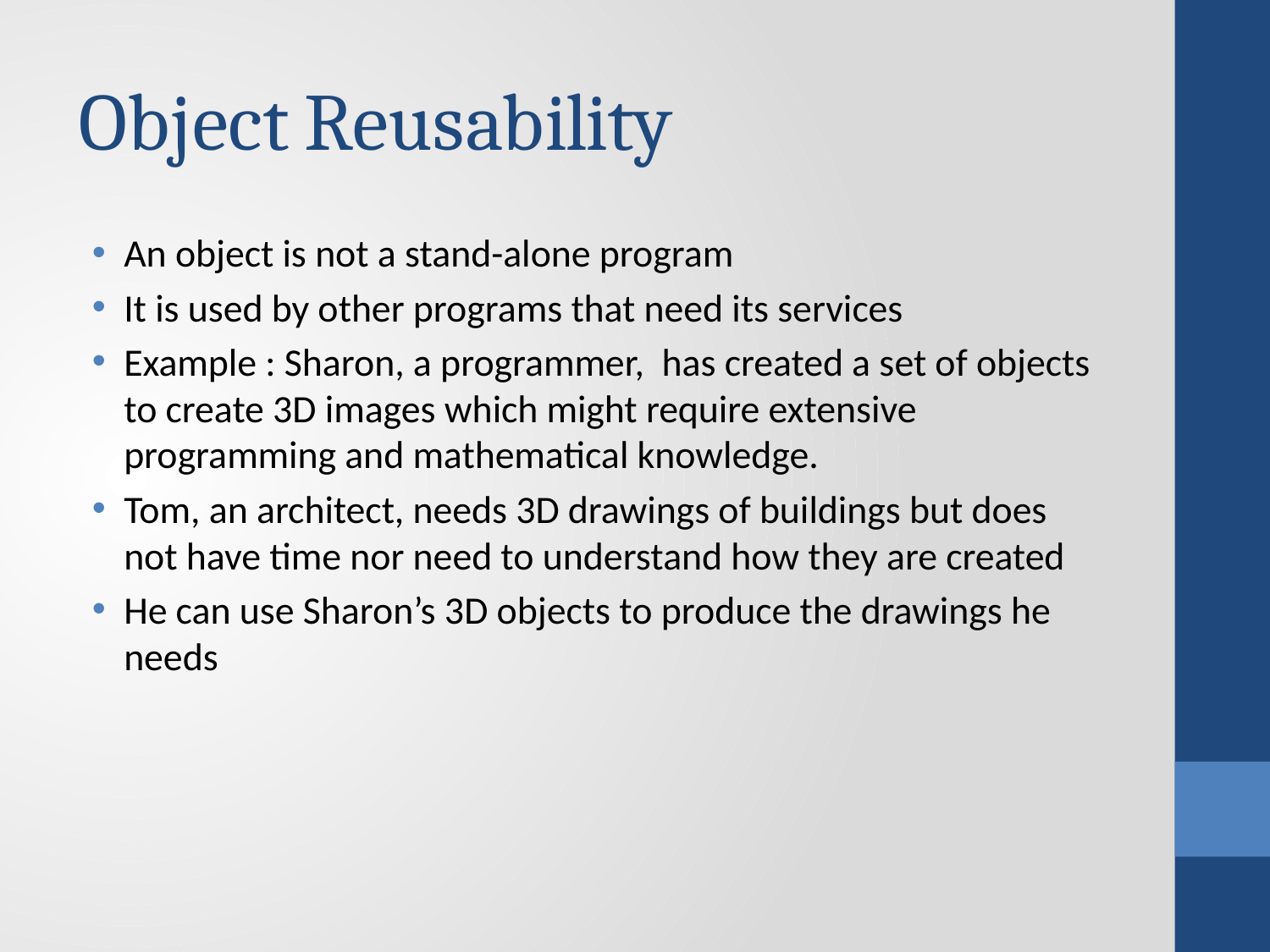

# Object Reusability
An object is not a stand-alone program
It is used by other programs that need its services
Example : Sharon, a programmer,  has created a set of objects to create 3D images which might require extensive programming and mathematical knowledge.
Tom, an architect, needs 3D drawings of buildings but does not have time nor need to understand how they are created
He can use Sharon’s 3D objects to produce the drawings he needs